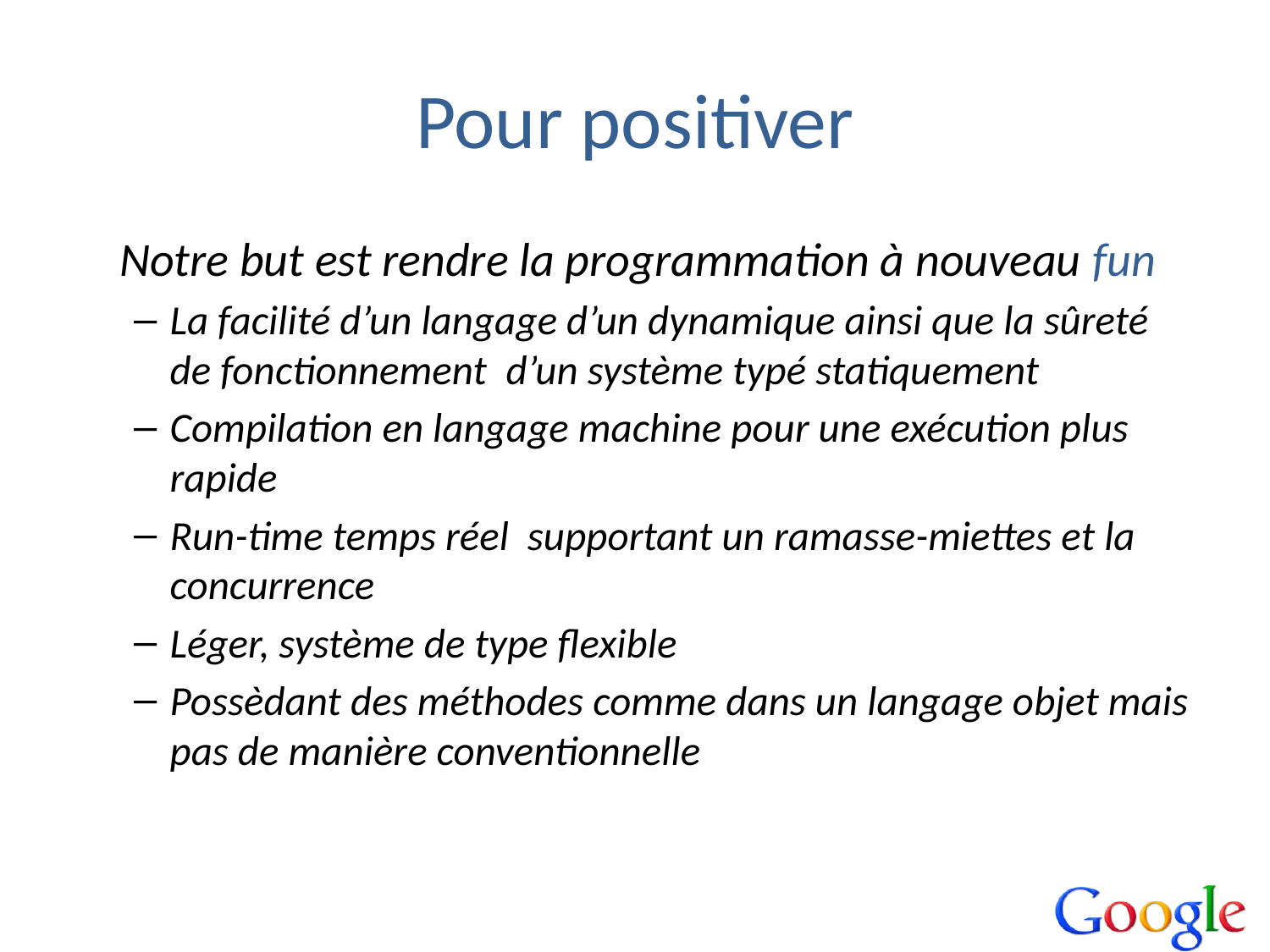

# Pour positiver
	Notre but est rendre la programmation à nouveau fun
La facilité d’un langage d’un dynamique ainsi que la sûreté de fonctionnement  d’un système typé statiquement
Compilation en langage machine pour une exécution plus rapide
Run-time temps réel  supportant un ramasse-miettes et la concurrence
Léger, système de type flexible
Possèdant des méthodes comme dans un langage objet mais pas de manière conventionnelle